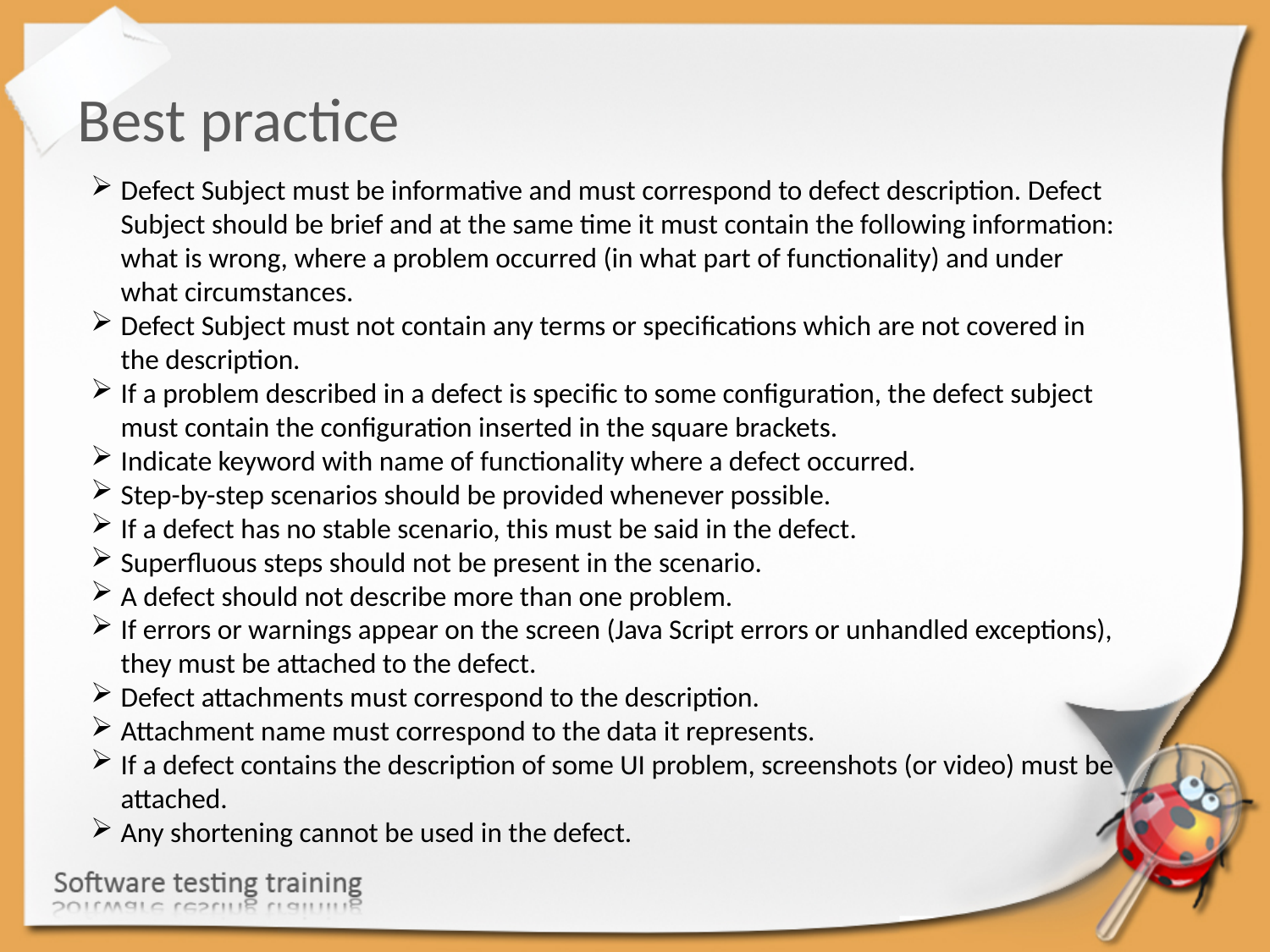

Best practice
Defect Subject must be informative and must correspond to defect description. Defect Subject should be brief and at the same time it must contain the following information: what is wrong, where a problem occurred (in what part of functionality) and under what circumstances.
Defect Subject must not contain any terms or specifications which are not covered in the description.
If a problem described in a defect is specific to some configuration, the defect subject must contain the configuration inserted in the square brackets.
Indicate keyword with name of functionality where a defect occurred.
Step-by-step scenarios should be provided whenever possible.
If a defect has no stable scenario, this must be said in the defect.
Superfluous steps should not be present in the scenario.
A defect should not describe more than one problem.
If errors or warnings appear on the screen (Java Script errors or unhandled exceptions), they must be attached to the defect.
Defect attachments must correspond to the description.
Attachment name must correspond to the data it represents.
If a defect contains the description of some UI problem, screenshots (or video) must be attached.
Any shortening cannot be used in the defect.